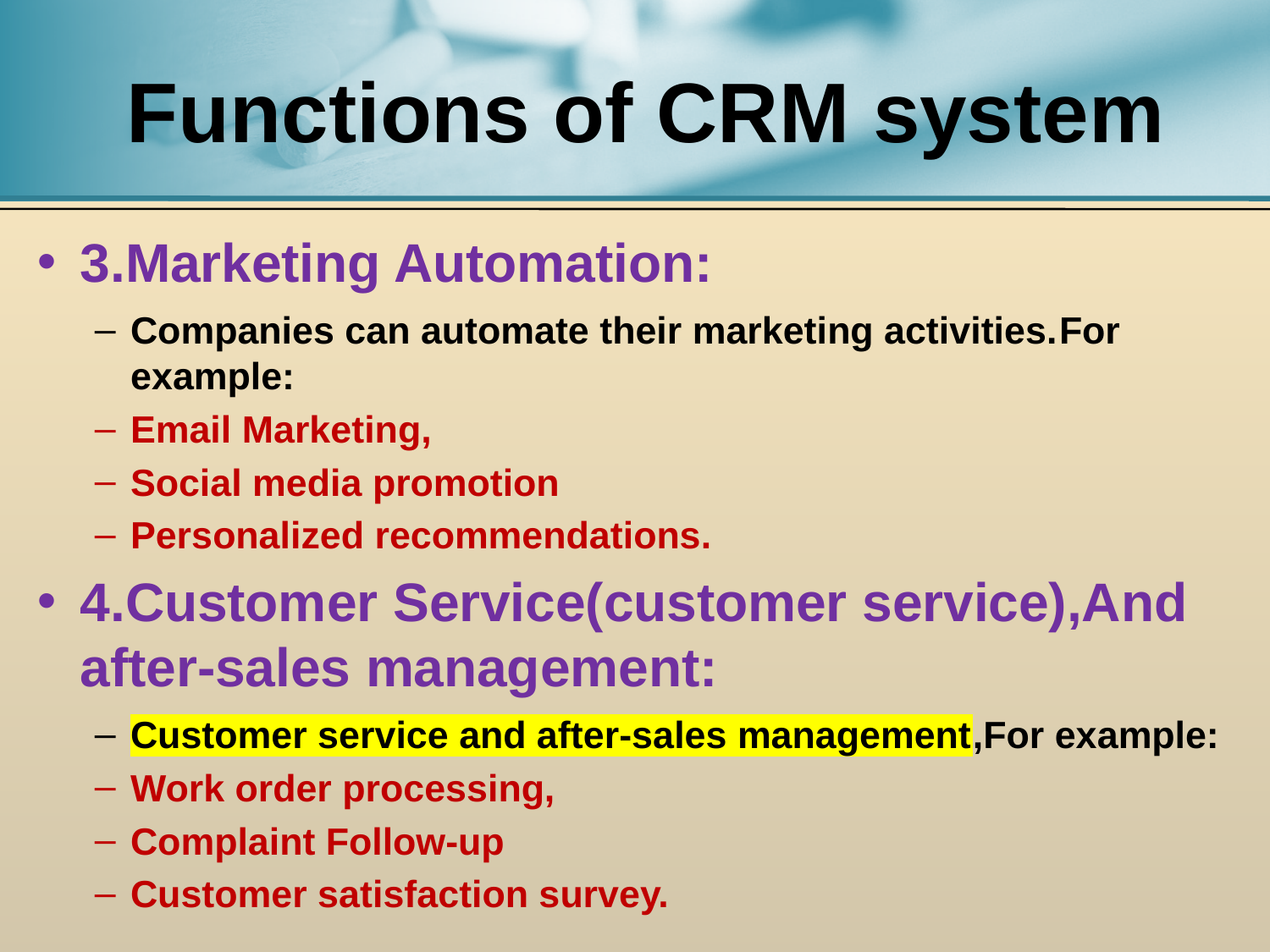

# Functions of CRM system
3.Marketing Automation:
Companies can automate their marketing activities.For example:
Email Marketing,
Social media promotion
Personalized recommendations.
4.Customer Service(customer service),And after-sales management:
Customer service and after-sales management,For example:
Work order processing,
Complaint Follow-up
Customer satisfaction survey.